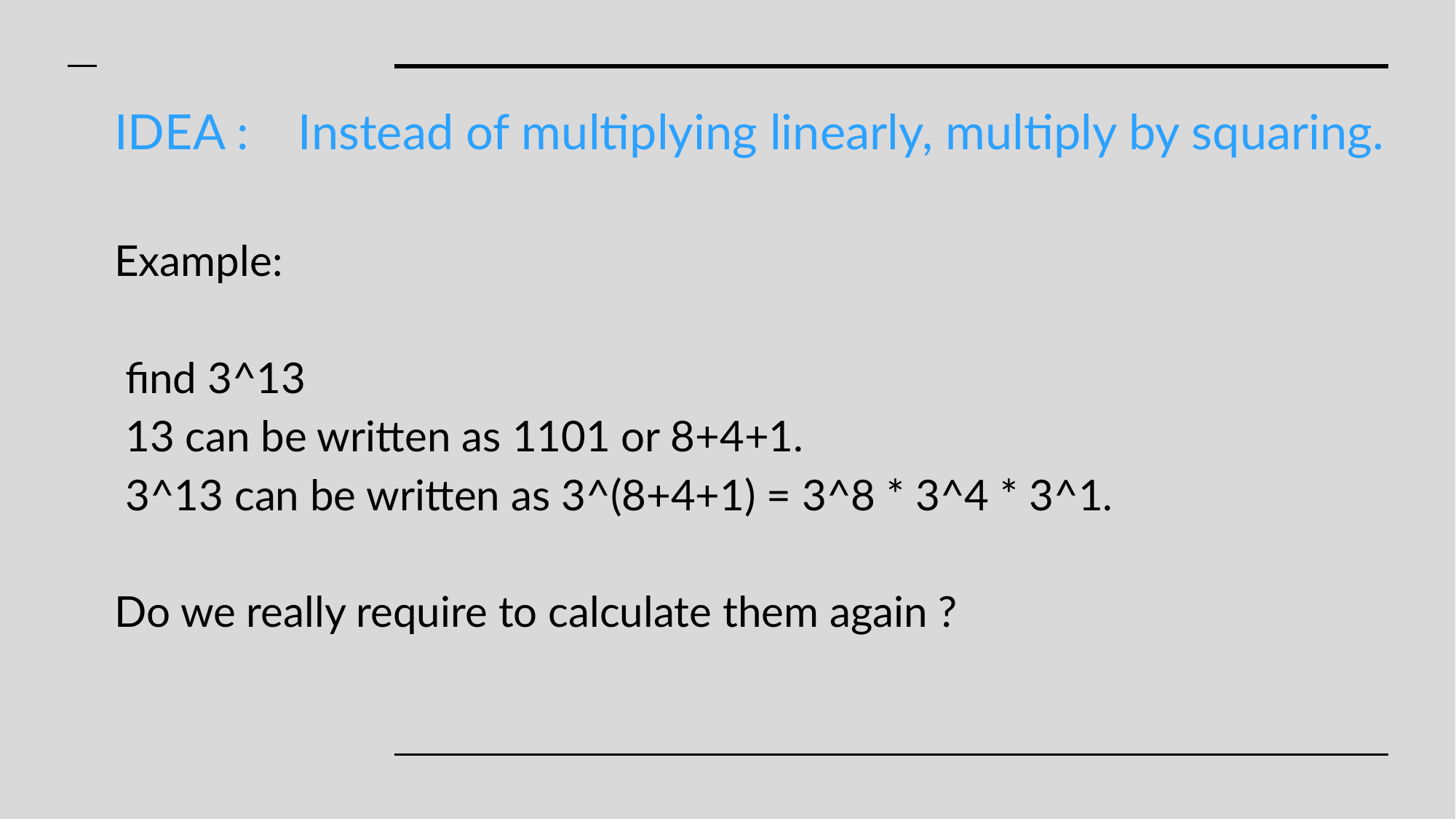

IDEA :    Instead of multiplying linearly, multiply by squaring.

Example:

 find 3^13
 13 can be written as 1101 or 8+4+1.
 3^13 can be written as 3^(8+4+1) = 3^8 * 3^4 * 3^1.

Do we really require to calculate them again ?